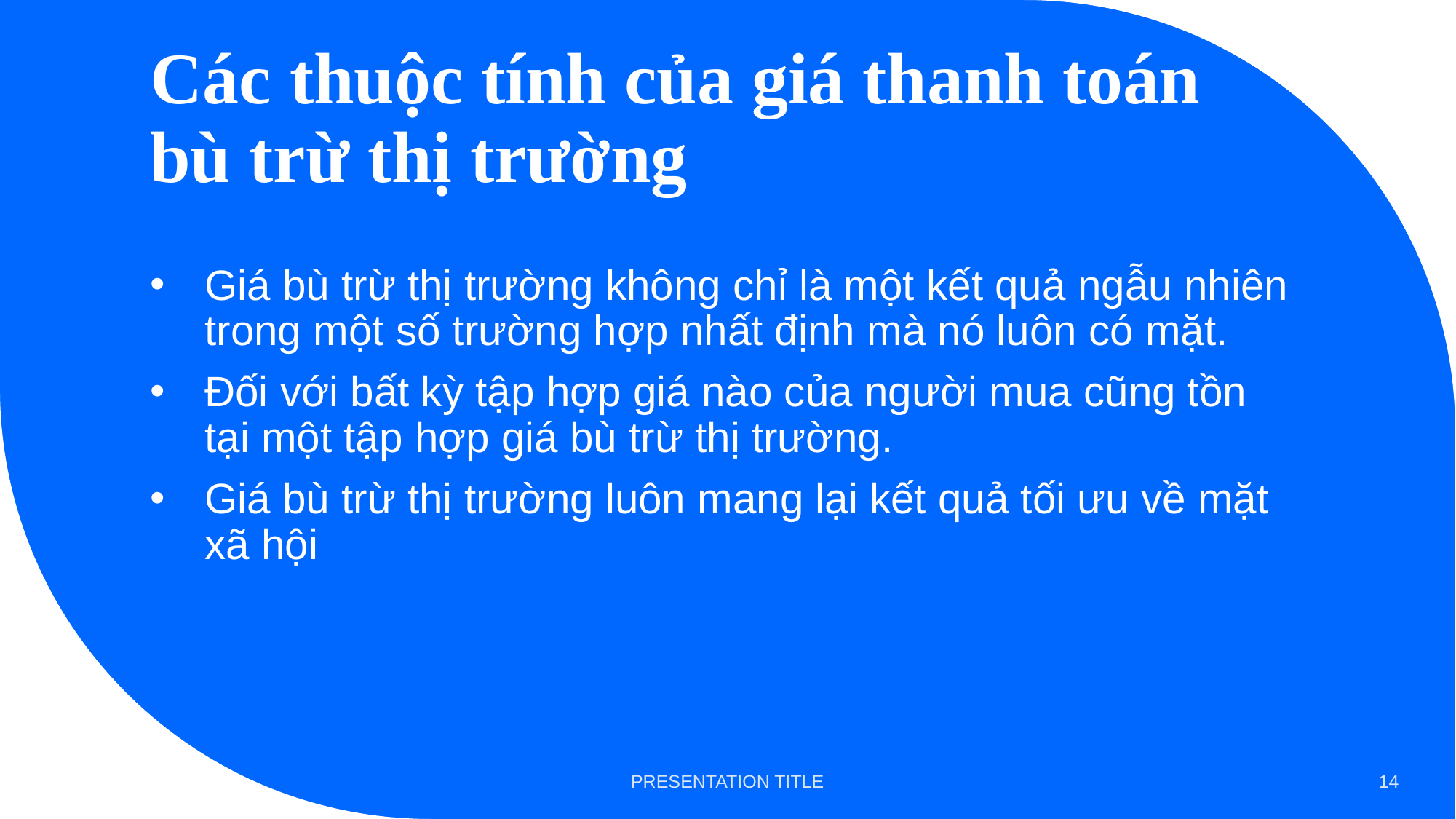

# Các thuộc tính của giá thanh toán bù trừ thị trường
Giá bù trừ thị trường không chỉ là một kết quả ngẫu nhiên trong một số trường hợp nhất định mà nó luôn có mặt.
Đối với bất kỳ tập hợp giá nào của người mua cũng tồn tại một tập hợp giá bù trừ thị trường.
Giá bù trừ thị trường luôn mang lại kết quả tối ưu về mặt xã hội
PRESENTATION TITLE
14